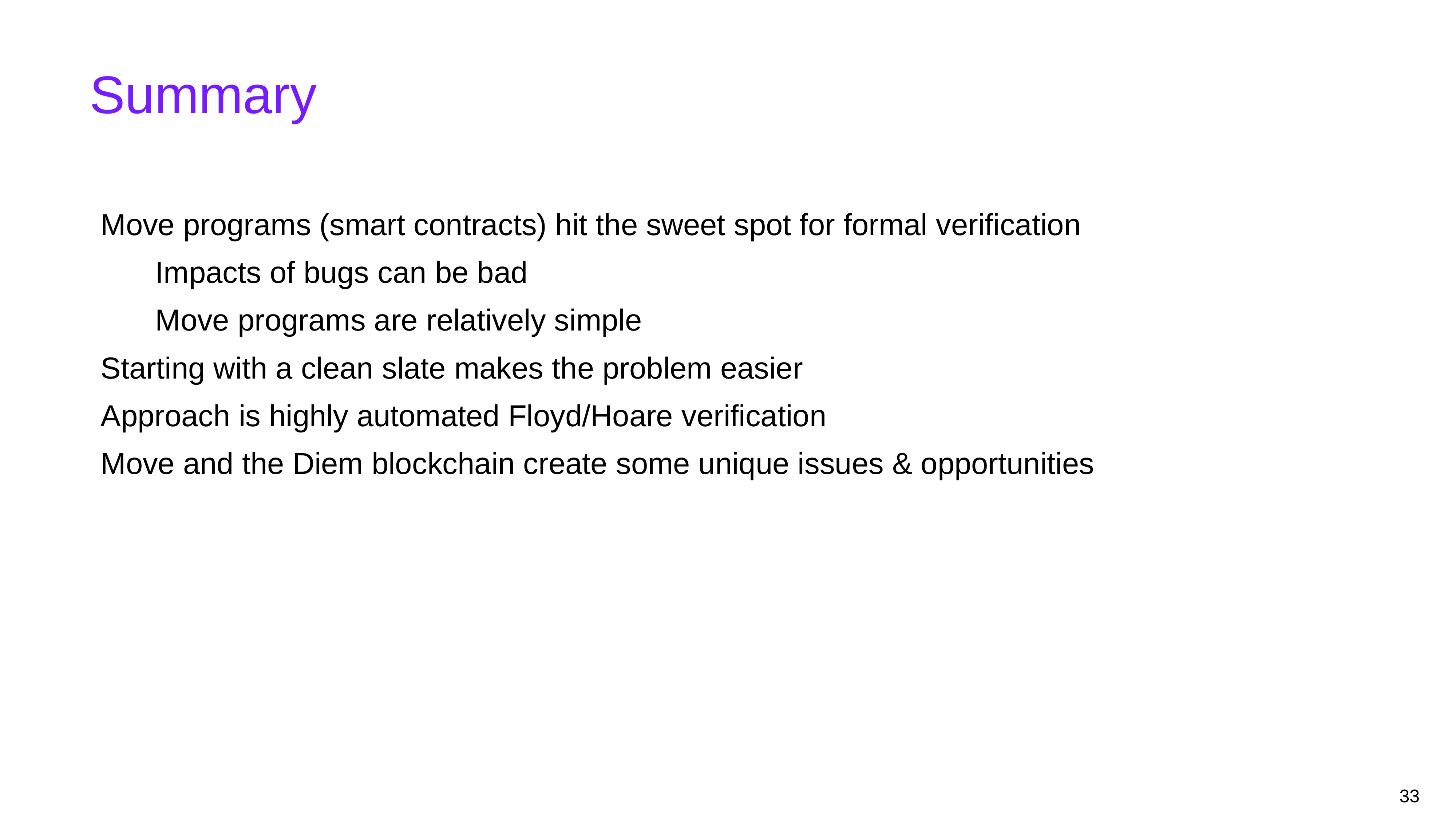

# Summary
Move programs (smart contracts) hit the sweet spot for formal verification
	Impacts of bugs can be bad
	Move programs are relatively simple
Starting with a clean slate makes the problem easier
Approach is highly automated Floyd/Hoare verification
Move and the Diem blockchain create some unique issues & opportunities
33